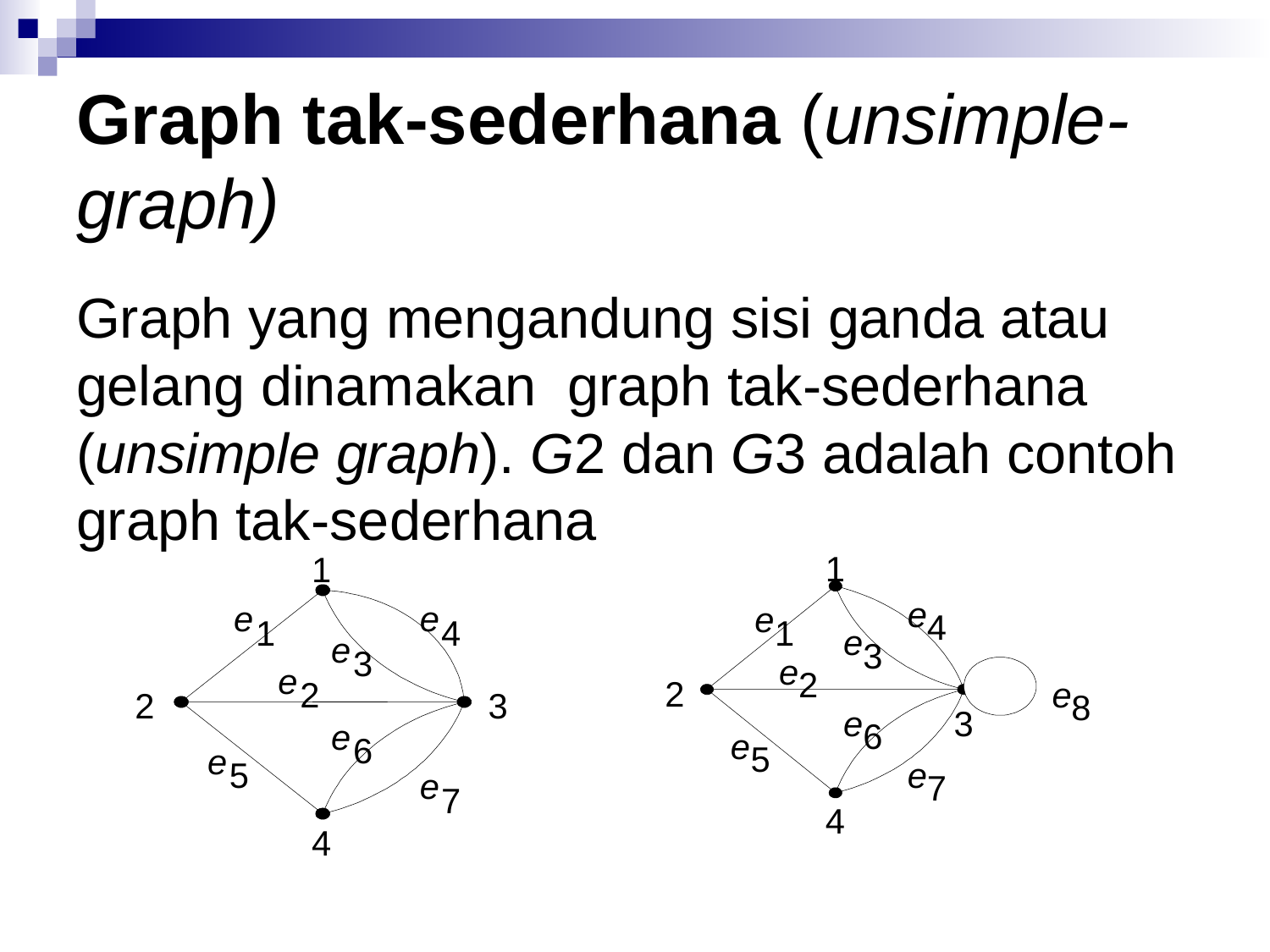

# Graph tak-sederhana (unsimple-graph)
Graph yang mengandung sisi ganda atau gelang dinamakan  graph tak-sederhana (unsimple graph). G2 dan G3 adalah contoh graph tak-sederhana
1

e
e
4
1
e
3
e

2
2
e

8

e
3
6
e
5
e
7

4
1

e
e
1
4
e
3
e
2
2
3

e
6
e
5
e
7

4